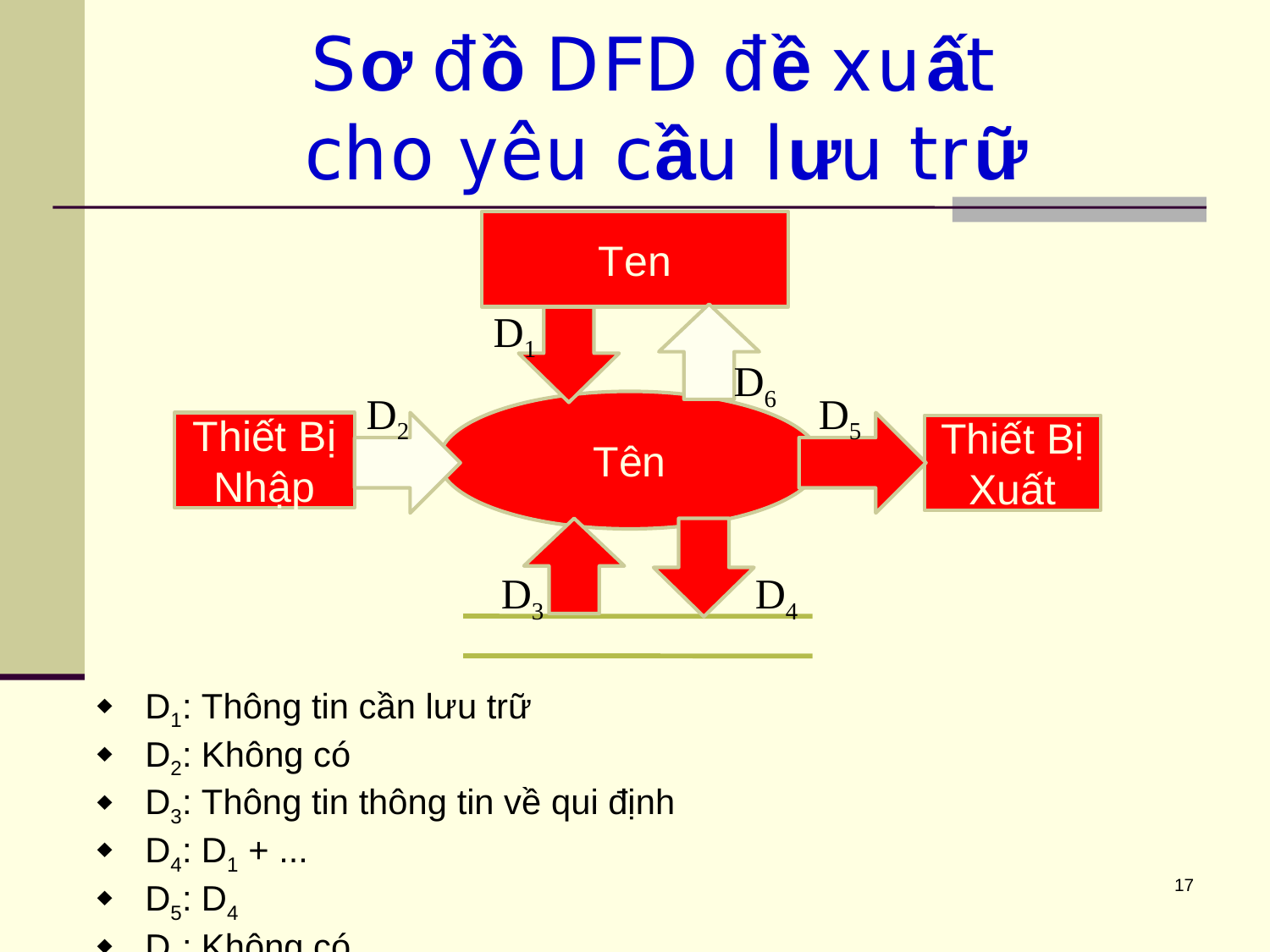

# Sơ đồ DFD đề xuất cho yêu cầu lưu trữ
Ten
D1

D6
D2
D5
Tên
Thiết Bị Nhập

Thiết Bị Xuất

D3
D4
D1: Thông tin cần lưu trữ
D2: Không có
D3: Thông tin thông tin về qui định
D4: D1 + ...
D5: D4
D6: Không có
17